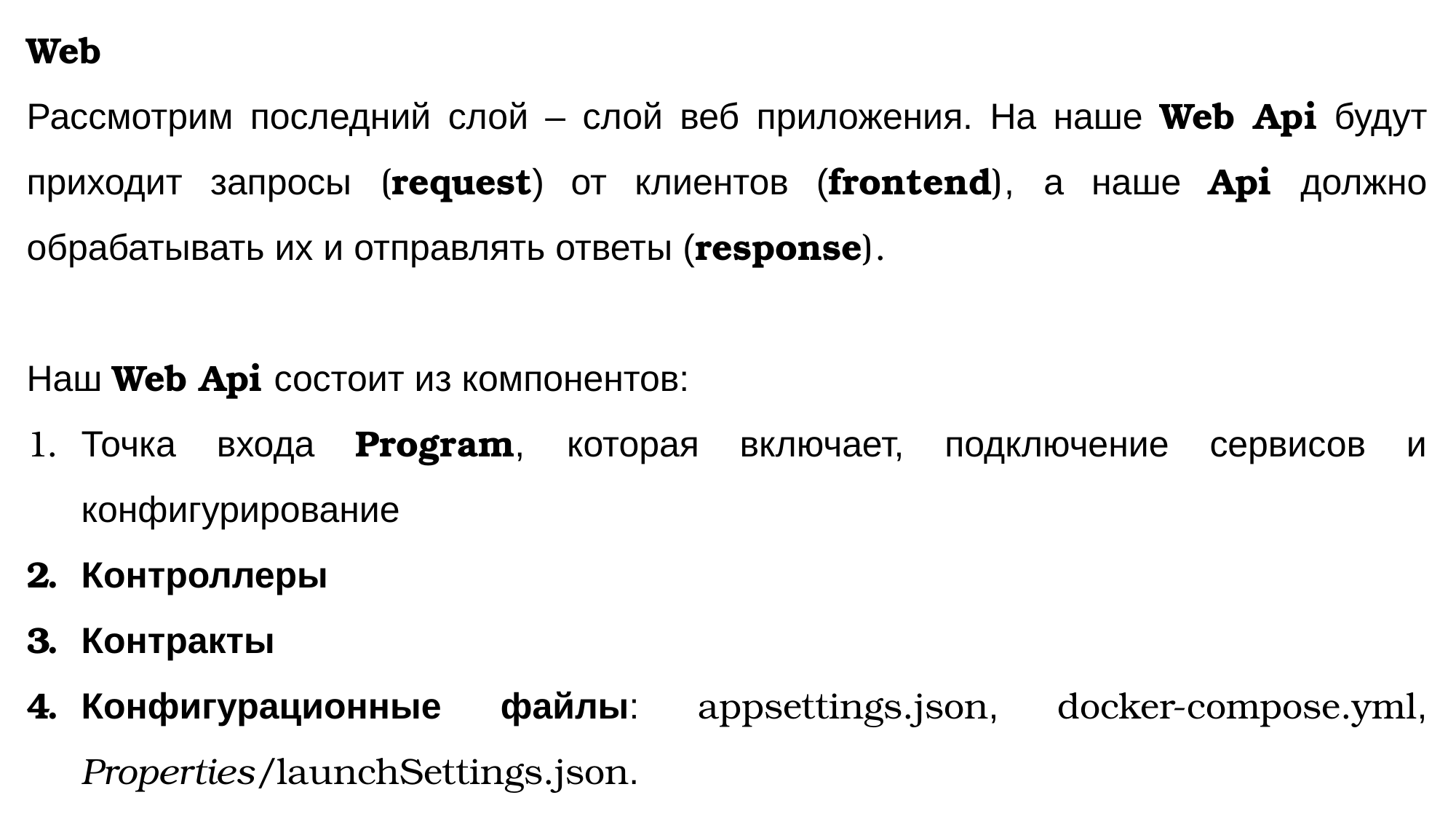

Web
Рассмотрим последний слой – слой веб приложения. На наше Web Api будут приходит запросы (request) от клиентов (frontend), а наше Api должно обрабатывать их и отправлять ответы (response).

Наш Web Api состоит из компонентов:
Точка входа Program, которая включает, подключение сервисов и конфигурирование
Контроллеры
Контракты
Конфигурационные файлы: appsettings.json, docker-compose.yml, Properties/launchSettings.json.